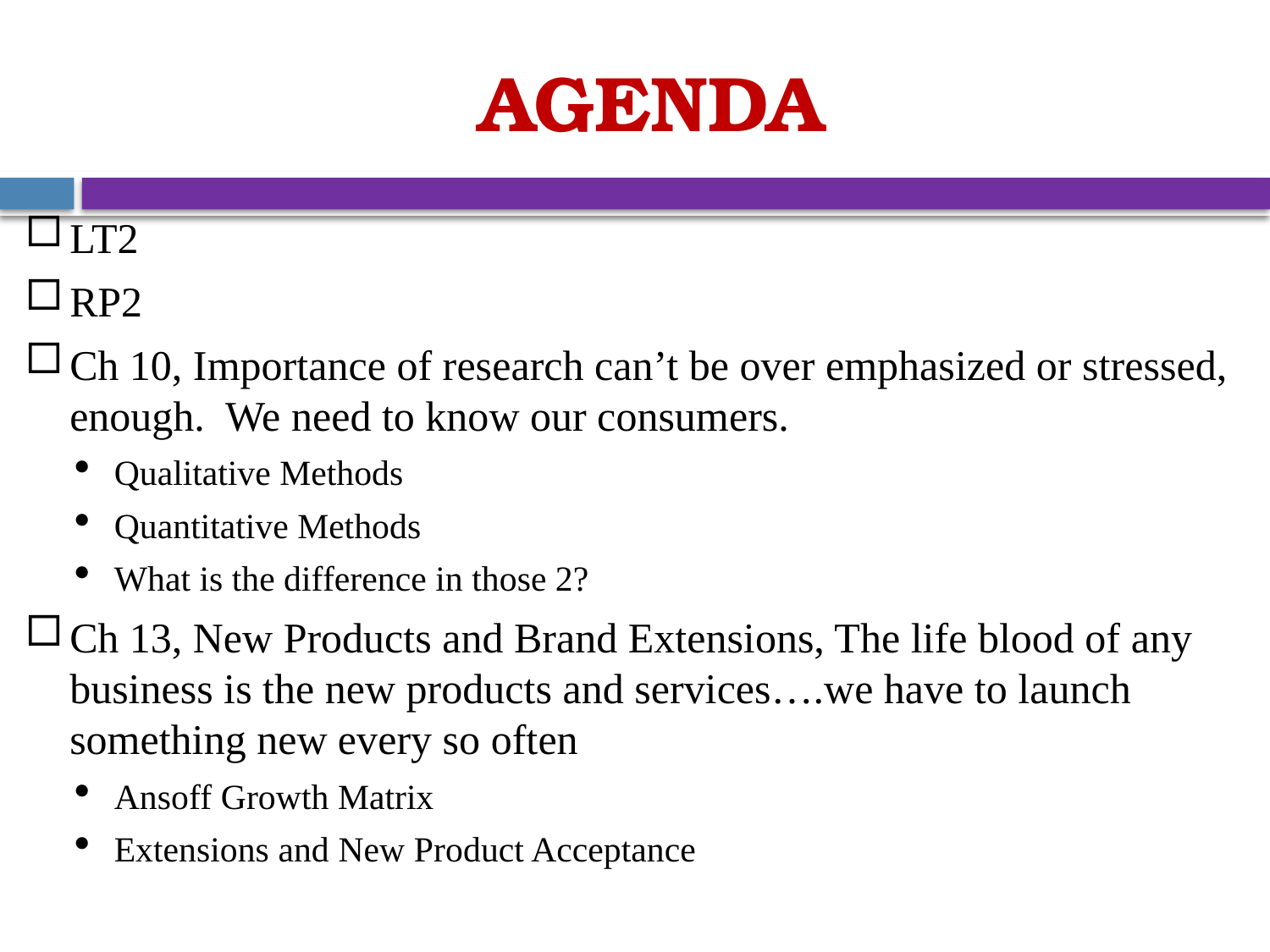

# AGENDA
LT2
RP2
Ch 10, Importance of research can’t be over emphasized or stressed, enough.  We need to know our consumers.
Qualitative Methods
Quantitative Methods
What is the difference in those 2?
Ch 13, New Products and Brand Extensions, The life blood of any business is the new products and services….we have to launch something new every so often
Ansoff Growth Matrix
Extensions and New Product Acceptance